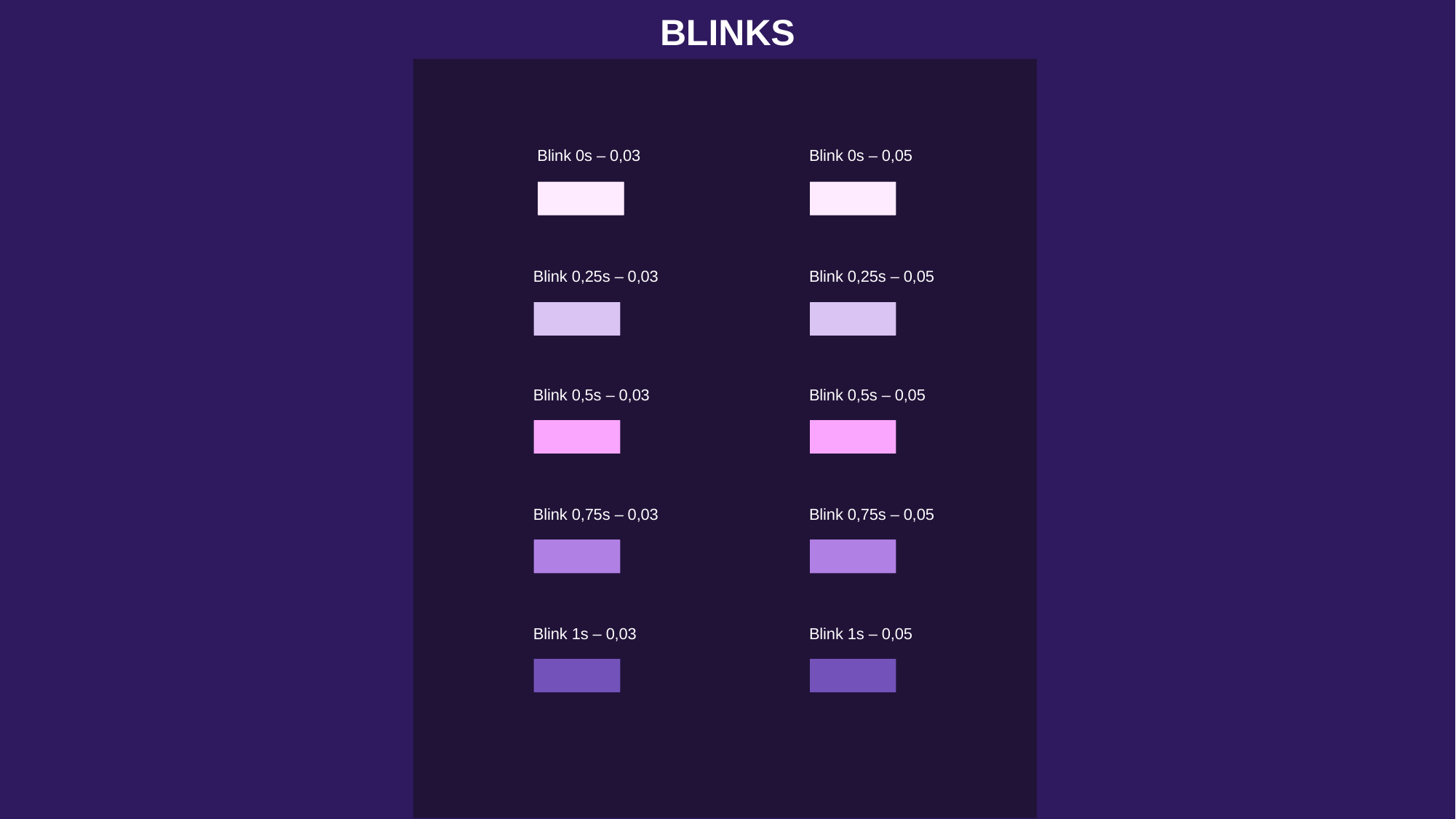

BLINKS

Blink 0s – 0,03
Blink 0s – 0,05

Blink 0,25s – 0,03
Blink 0,25s – 0,05

Blink 0,5s – 0,03
Blink 0,5s – 0,05

Blink 0,75s – 0,03
Blink 0,75s – 0,05

Blink 1s – 0,03
Blink 1s – 0,05